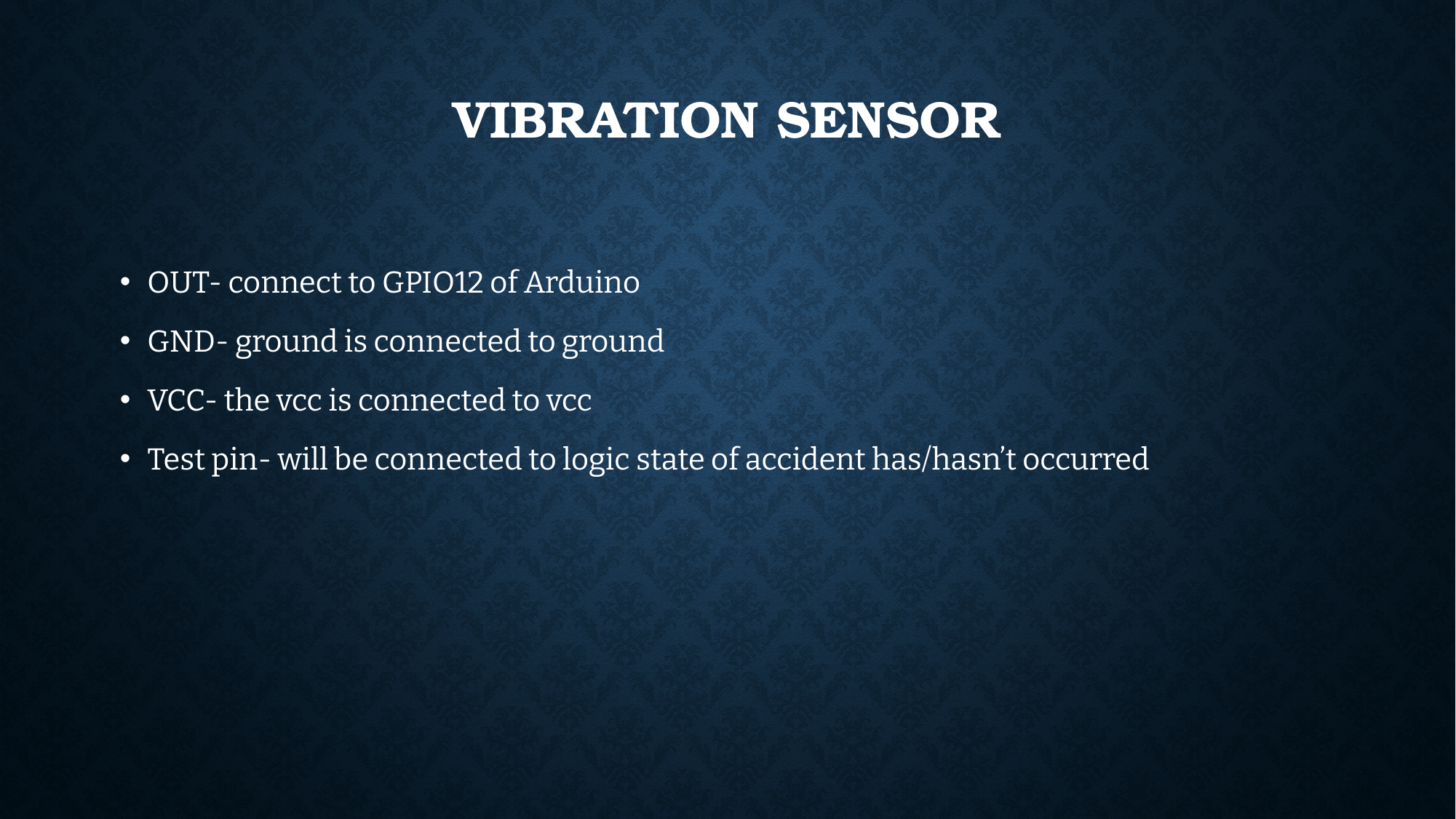

# Vibration sensor
OUT- connect to GPIO12 of Arduino
GND- ground is connected to ground
VCC- the vcc is connected to vcc
Test pin- will be connected to logic state of accident has/hasn’t occurred